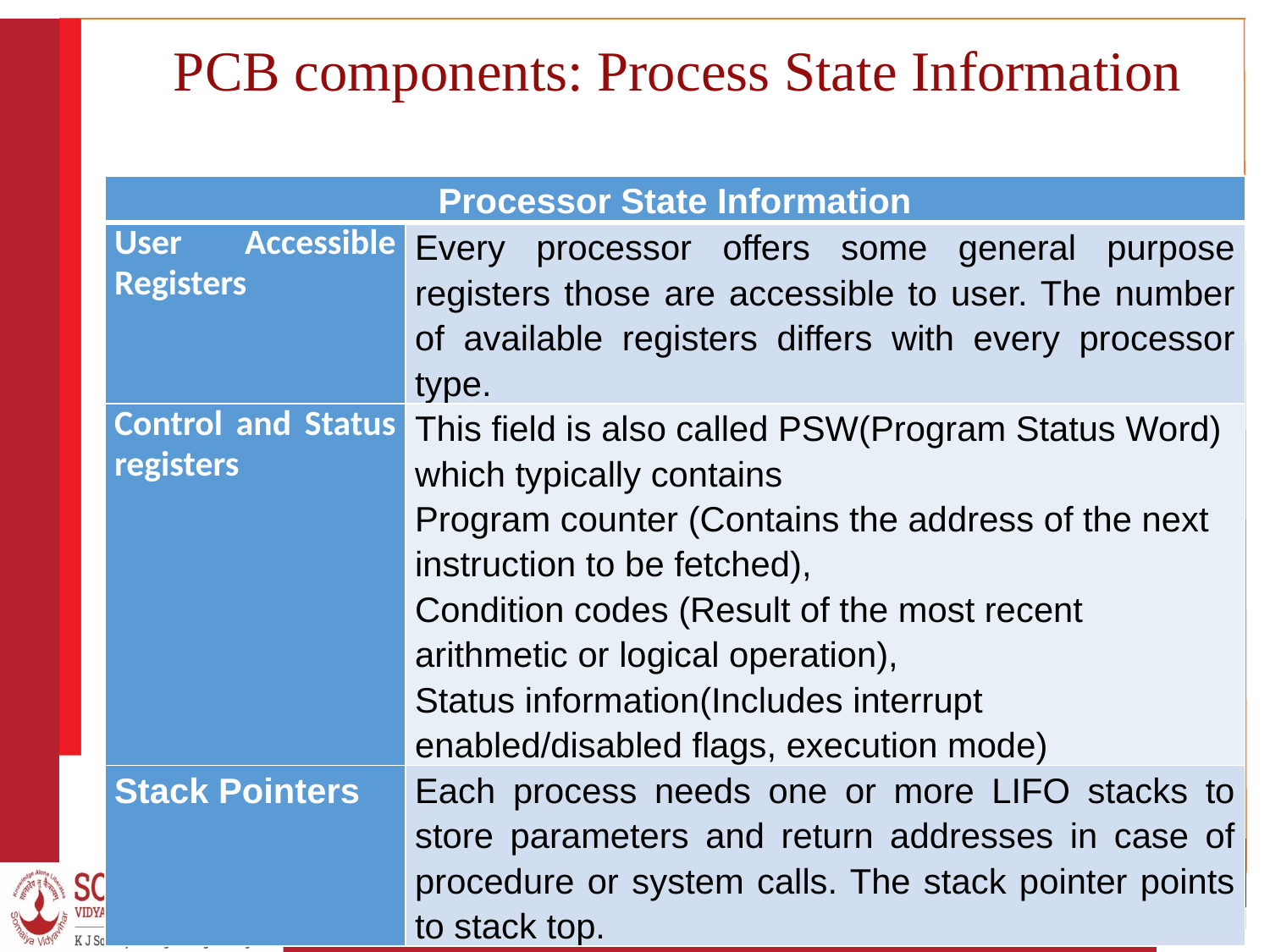

# PCB components: Process State Information
| Processor State Information |  |
| --- | --- |
| User Accessible Registers | Every processor offers some general purpose registers those are accessible to user. The number of available registers differs with every processor type. |
| Control and Status registers | This field is also called PSW(Program Status Word) which typically contains Program counter (Contains the address of the next instruction to be fetched), Condition codes (Result of the most recent arithmetic or logical operation), Status information(Includes interrupt enabled/disabled flags, execution mode) |
| Stack Pointers | Each process needs one or more LIFO stacks to store parameters and return addresses in case of procedure or system calls. The stack pointer points to stack top. |